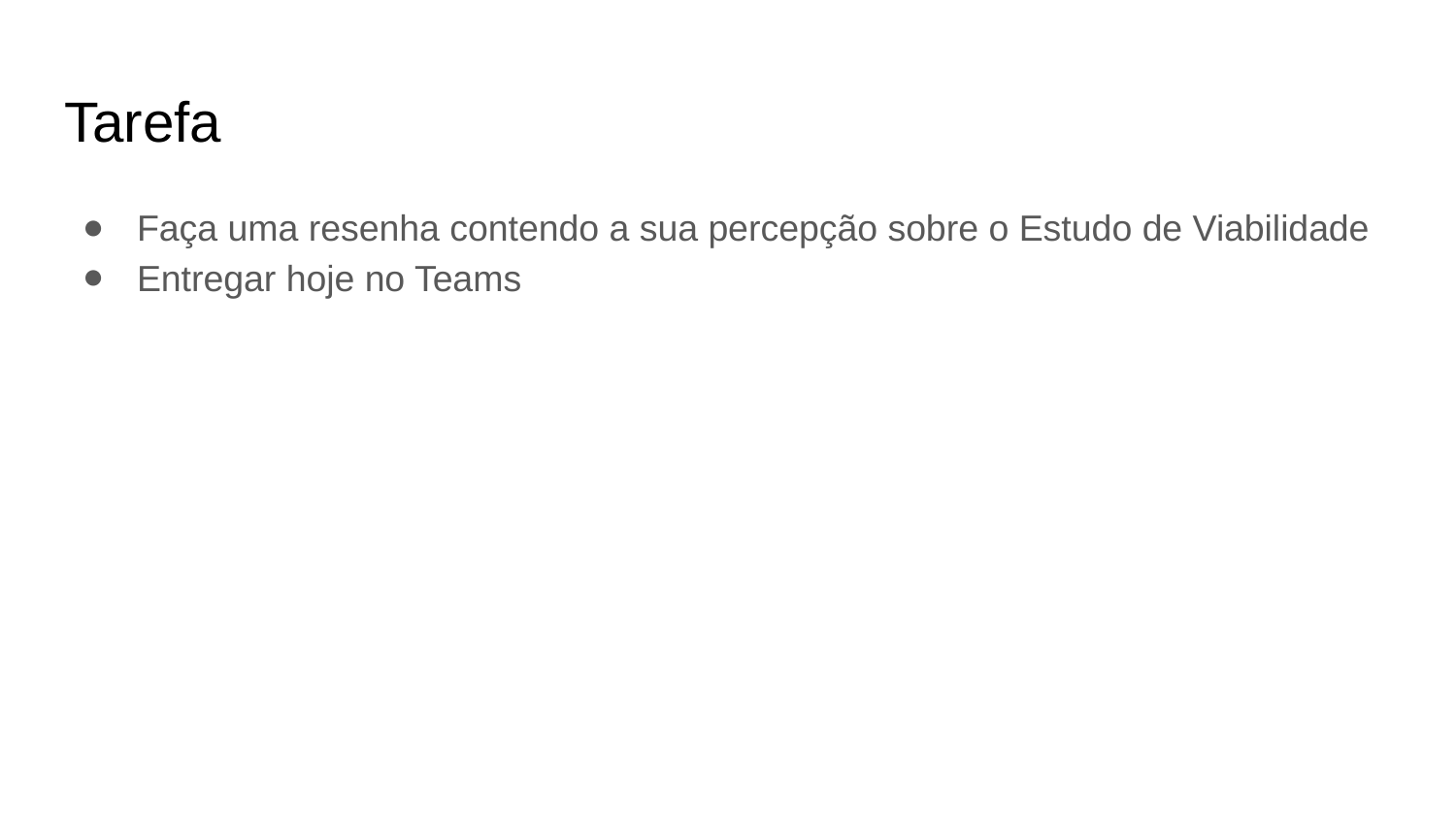

# Tarefa
Faça uma resenha contendo a sua percepção sobre o Estudo de Viabilidade
Entregar hoje no Teams